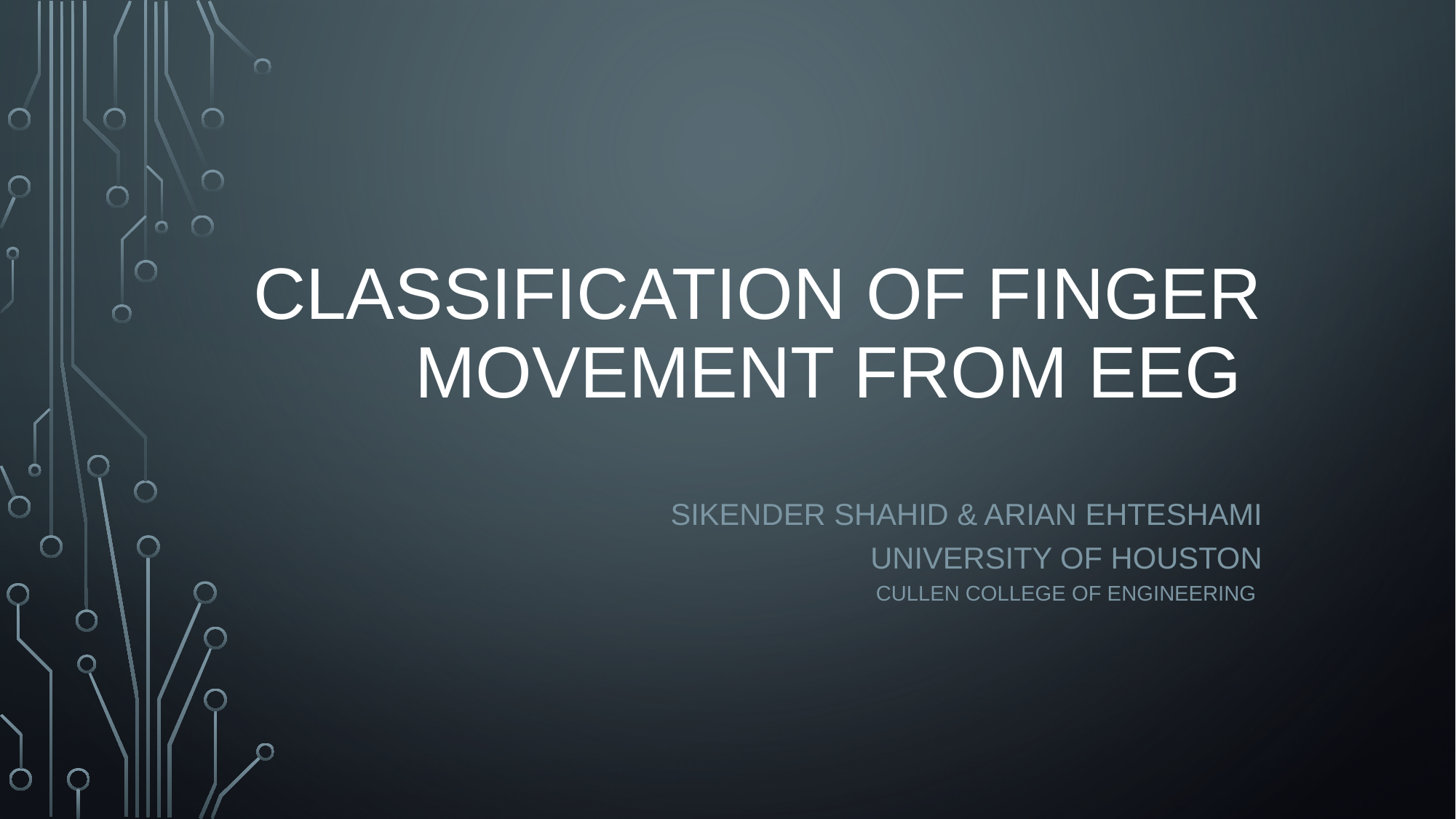

# Classification of finger movement from eeg

Sikender shahid & arian ehteshami
University of Houston
Cullen college of engineering